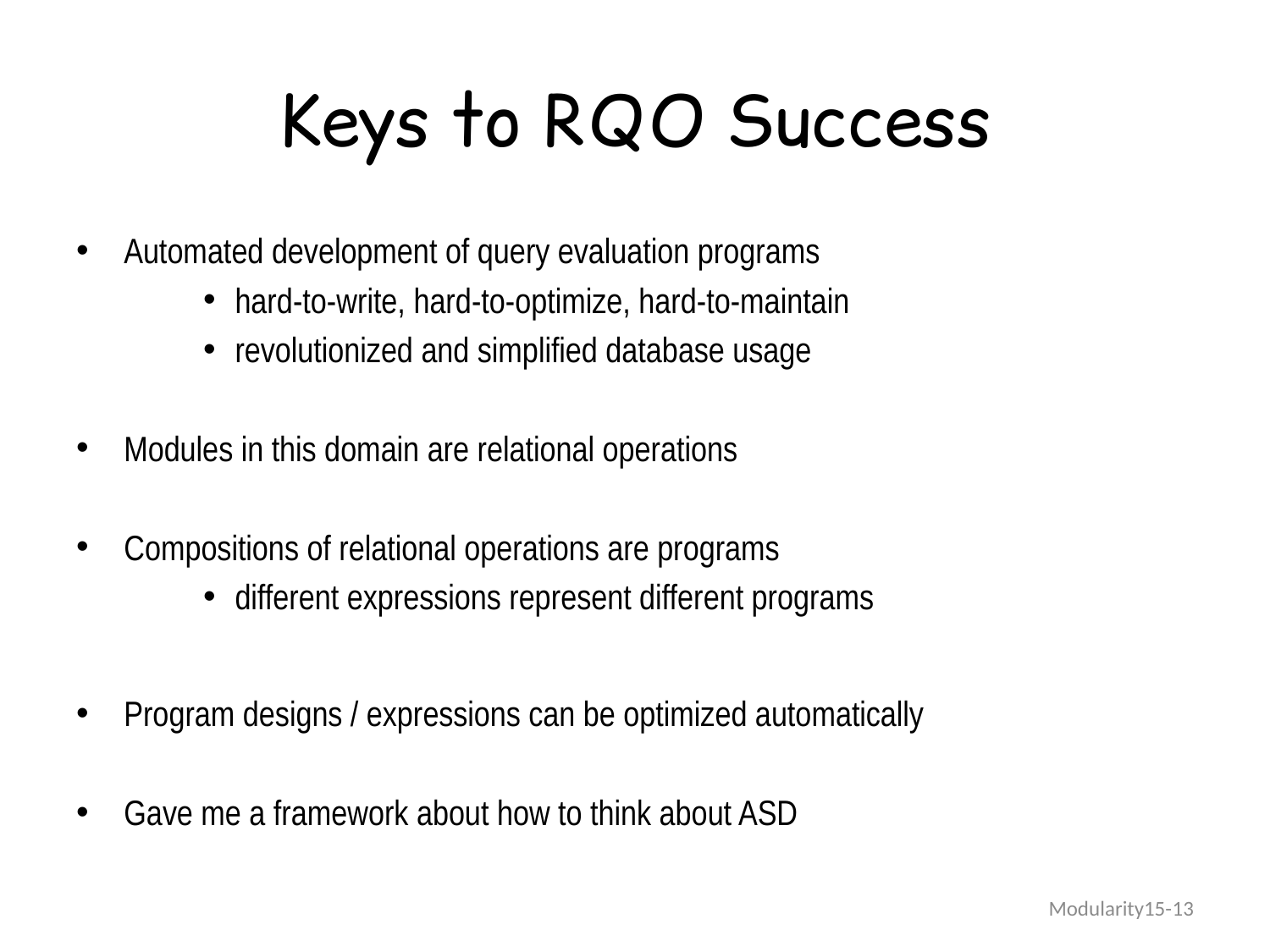

# Keys to RQO Success
Automated development of query evaluation programs
hard-to-write, hard-to-optimize, hard-to-maintain
revolutionized and simplified database usage

Modules in this domain are relational operations

Compositions of relational operations are programs
different expressions represent different programs

Program designs / expressions can be optimized automatically

Gave me a framework about how to think about ASD

Modularity15-13